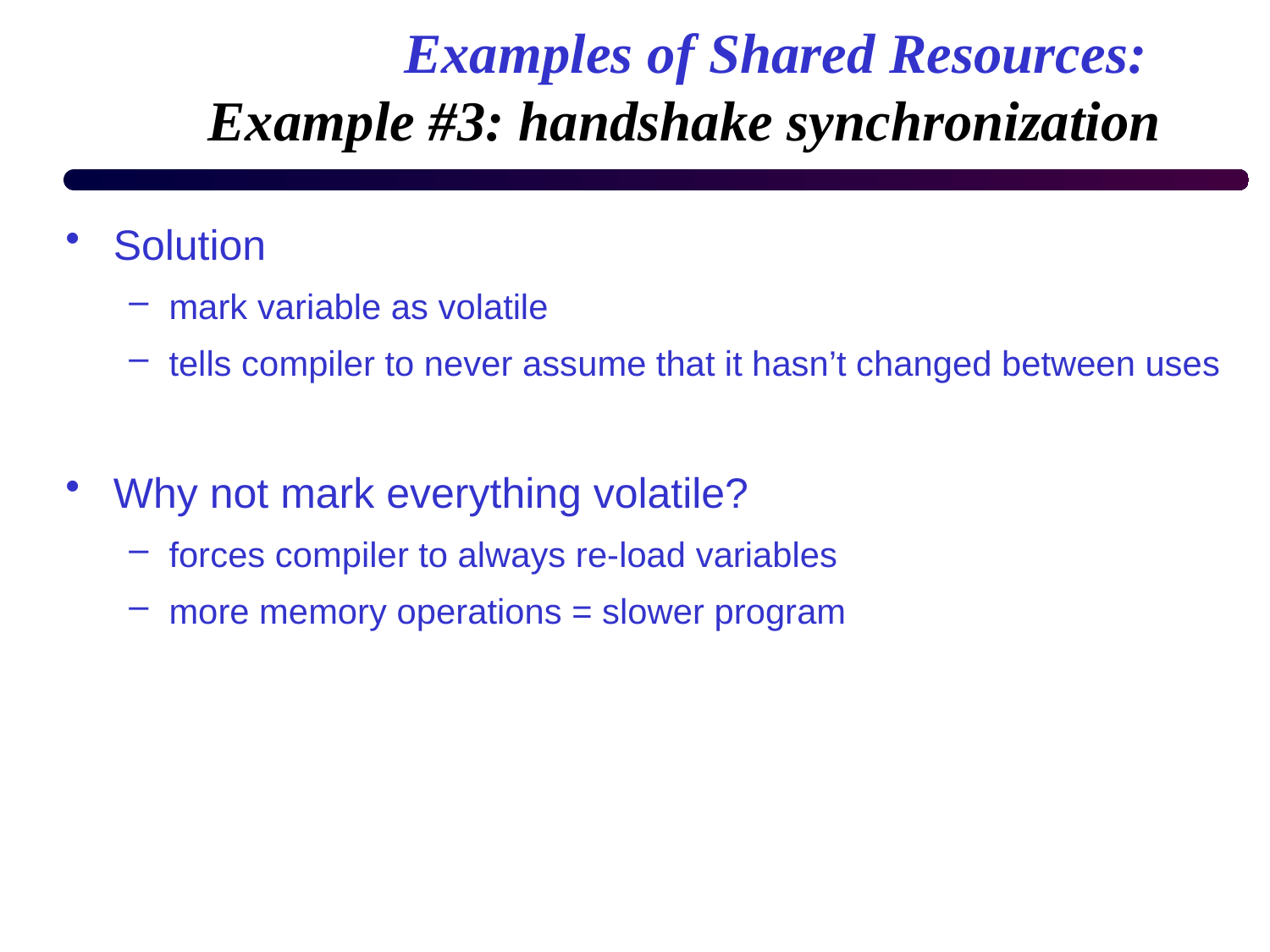

# Examples of Shared Resources: Example #3: handshake synchronization
Solution
mark variable as volatile
tells compiler to never assume that it hasn’t changed between uses

Why not mark everything volatile?
forces compiler to always re-load variables
more memory operations = slower program